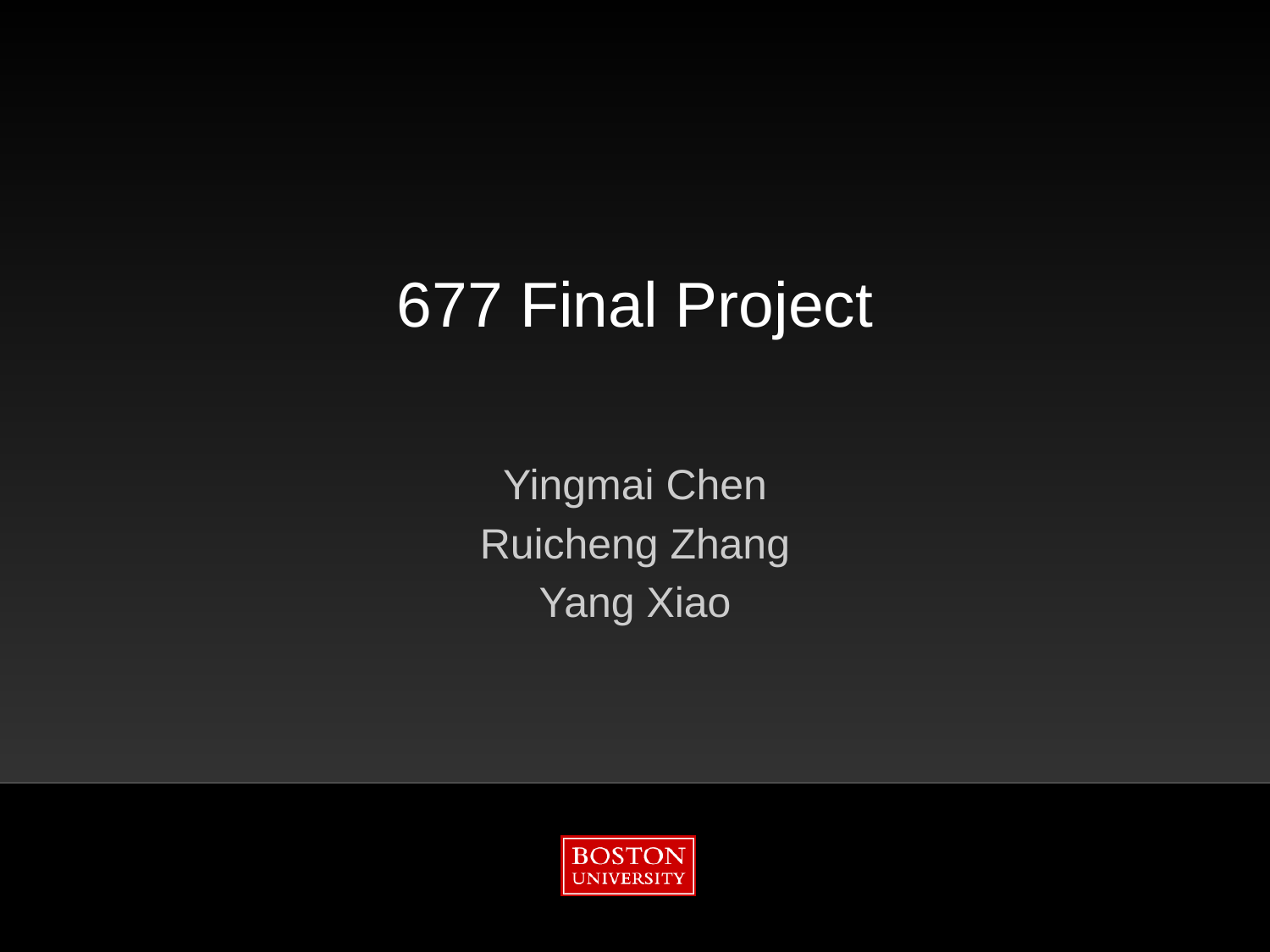

# 677 Final Project
Yingmai Chen
Ruicheng Zhang
Yang Xiao